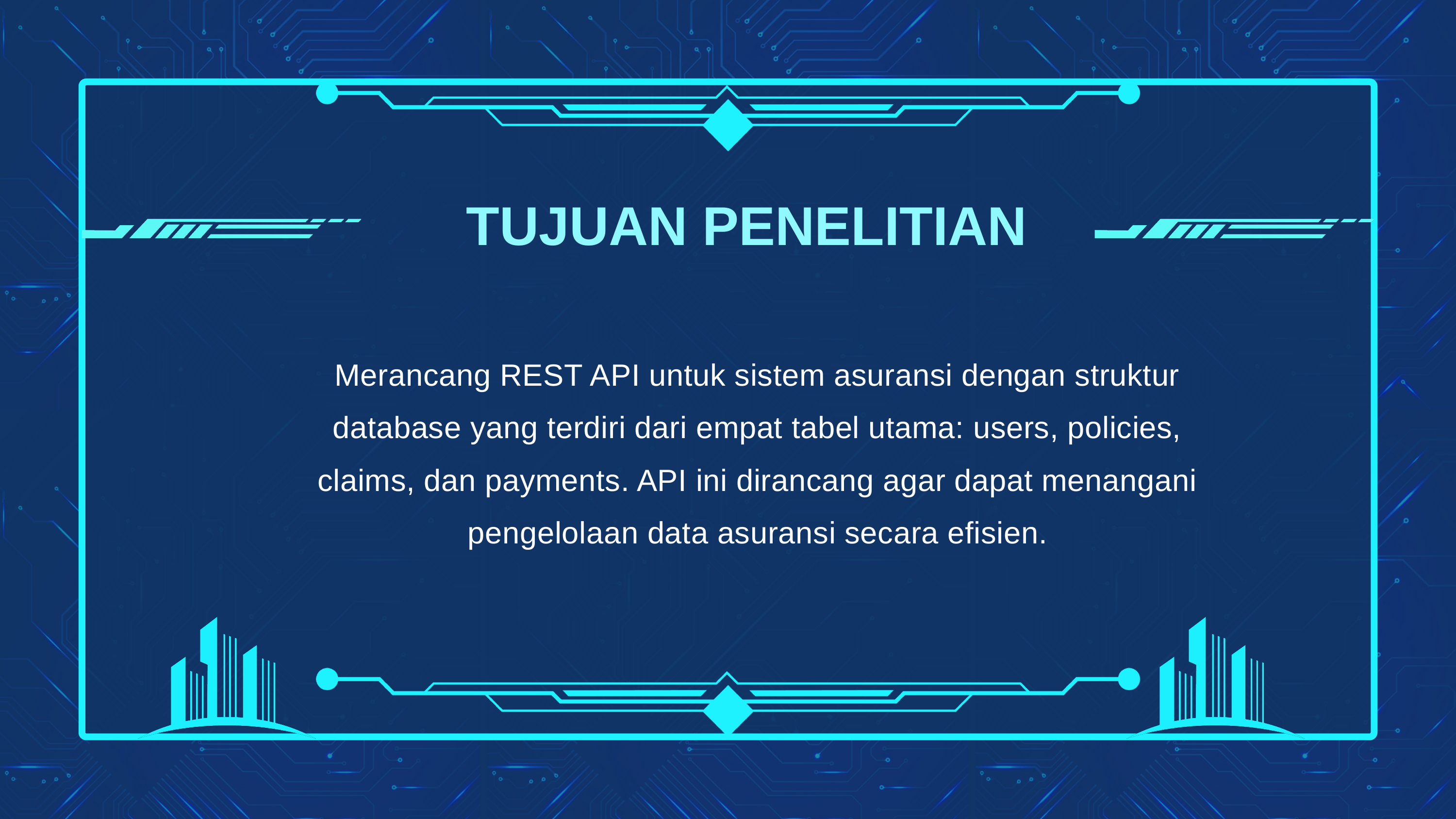

TUJUAN PENELITIAN

Merancang REST API untuk sistem asuransi dengan struktur database yang terdiri dari empat tabel utama: users, policies, claims, dan payments. API ini dirancang agar dapat menangani pengelolaan data asuransi secara efisien.